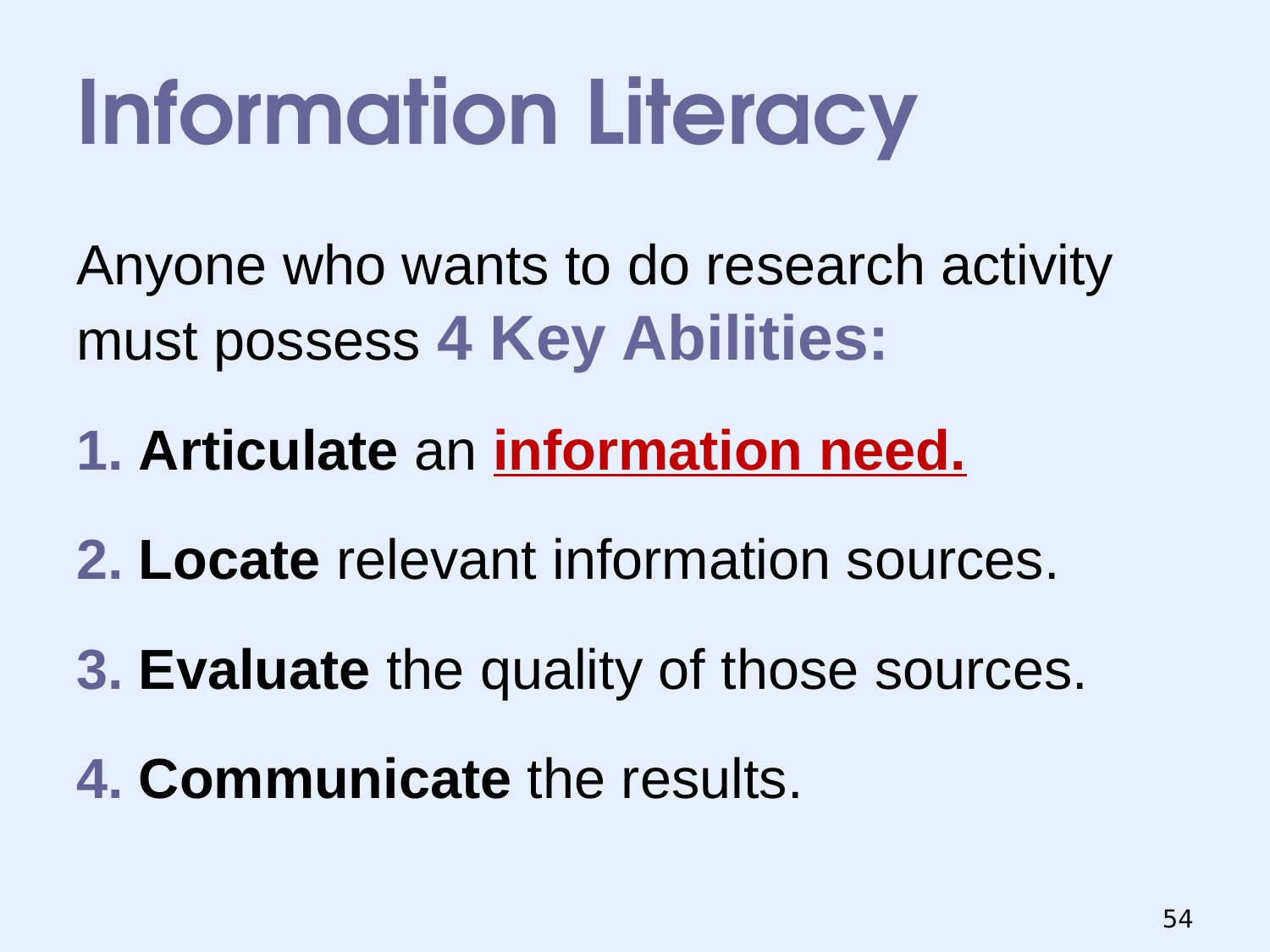

# Information Literacy
Anyone who wants to do research activity must possess 4 Key Abilities:
 Articulate an information need.
 Locate relevant information sources.
 Evaluate the quality of those sources.
 Communicate the results.

54